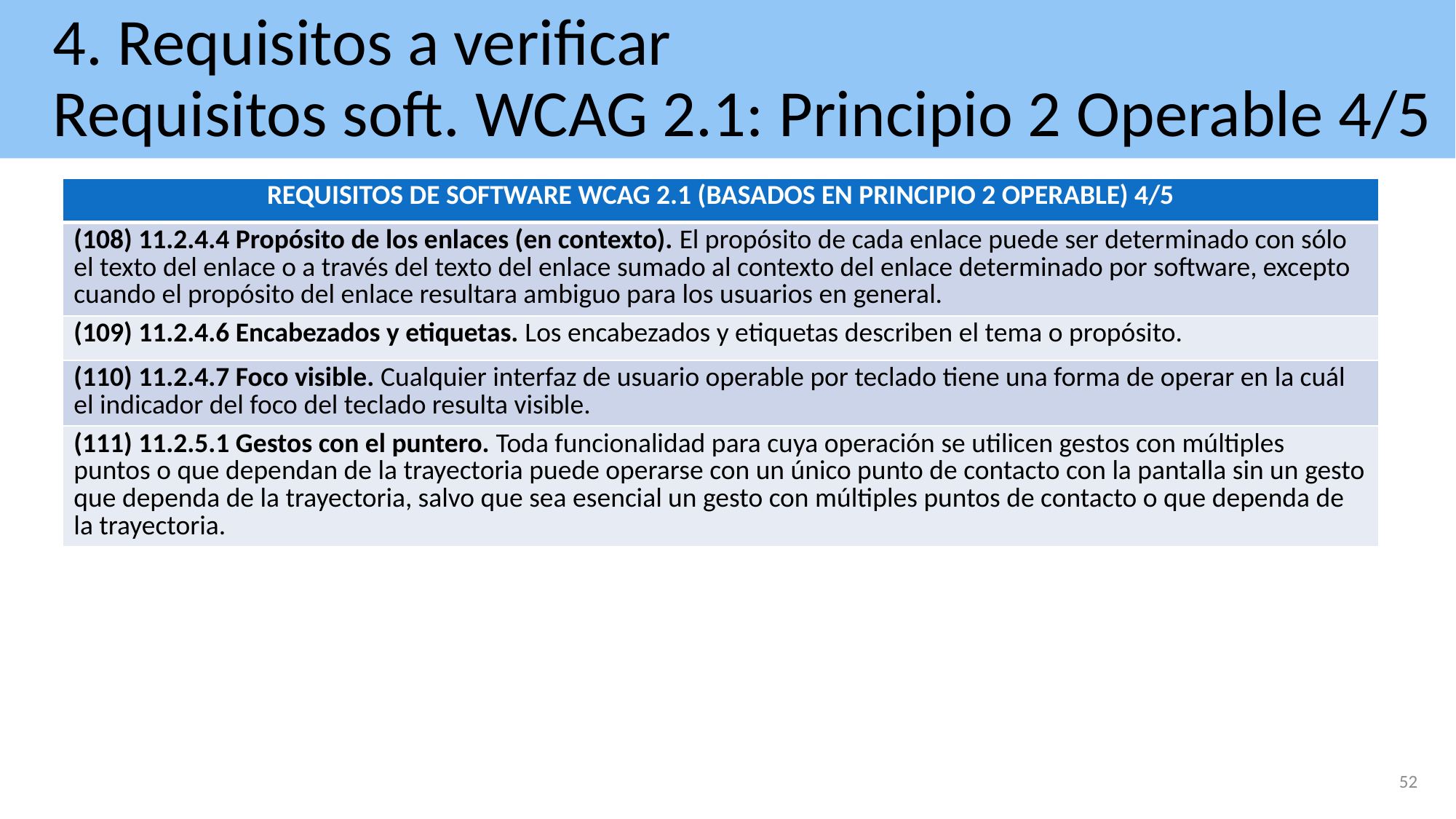

# 4. Requisitos a verificar Requisitos soft. WCAG 2.1: Principio 2 Operable 4/5
| REQUISITOS DE SOFTWARE WCAG 2.1 (BASADOS EN PRINCIPIO 2 OPERABLE) 4/5 |
| --- |
| (108) 11.2.4.4 Propósito de los enlaces (en contexto). El propósito de cada enlace puede ser determinado con sólo el texto del enlace o a través del texto del enlace sumado al contexto del enlace determinado por software, excepto cuando el propósito del enlace resultara ambiguo para los usuarios en general. |
| (109) 11.2.4.6 Encabezados y etiquetas. Los encabezados y etiquetas describen el tema o propósito. |
| (110) 11.2.4.7 Foco visible. Cualquier interfaz de usuario operable por teclado tiene una forma de operar en la cuál el indicador del foco del teclado resulta visible. |
| (111) 11.2.5.1 Gestos con el puntero. Toda funcionalidad para cuya operación se utilicen gestos con múltiples puntos o que dependan de la trayectoria puede operarse con un único punto de contacto con la pantalla sin un gesto que dependa de la trayectoria, salvo que sea esencial un gesto con múltiples puntos de contacto o que dependa de la trayectoria. |
52